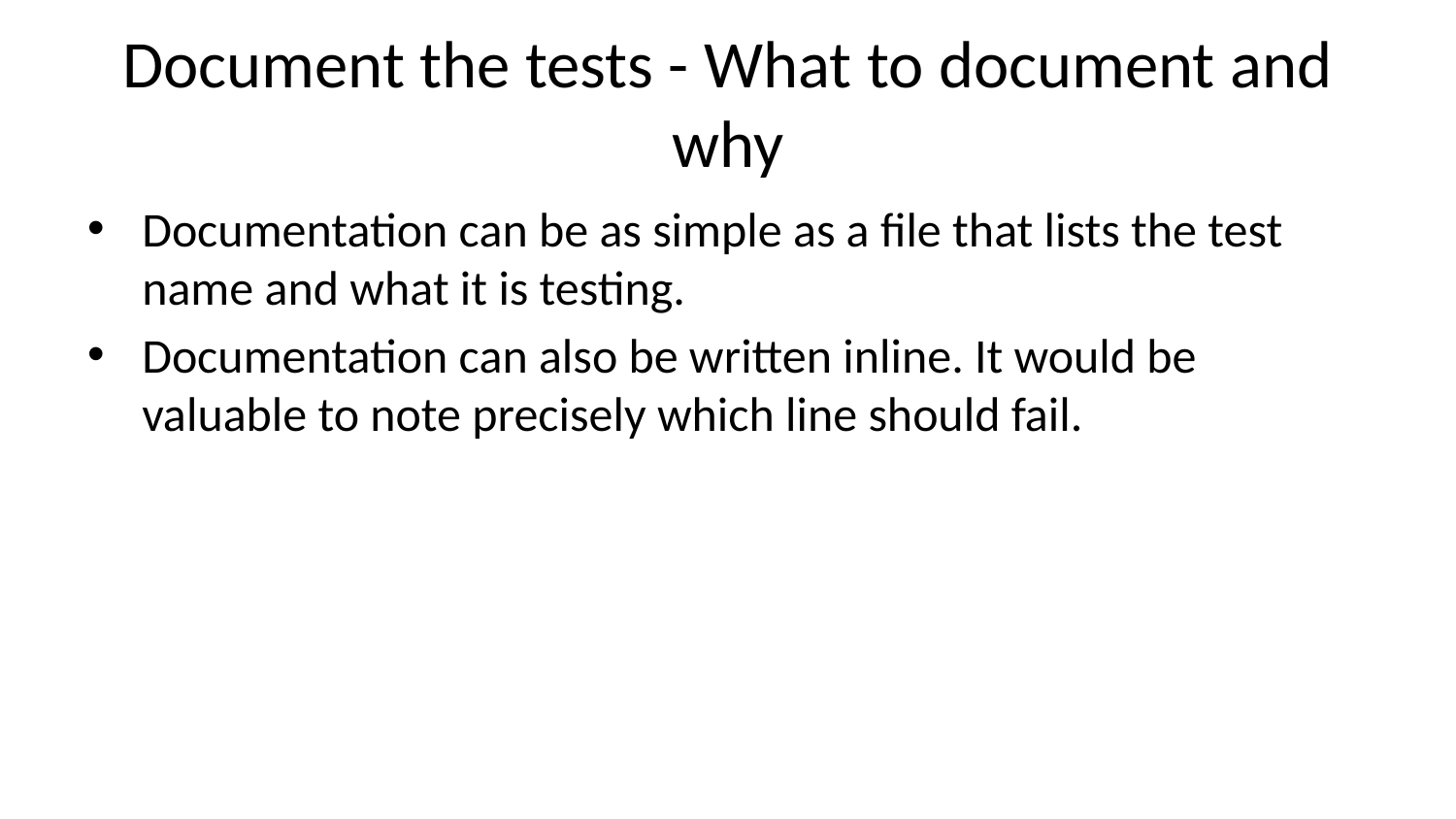

# Document the tests - What to document and why
Documentation can be as simple as a file that lists the test name and what it is testing.
Documentation can also be written inline. It would be valuable to note precisely which line should fail.